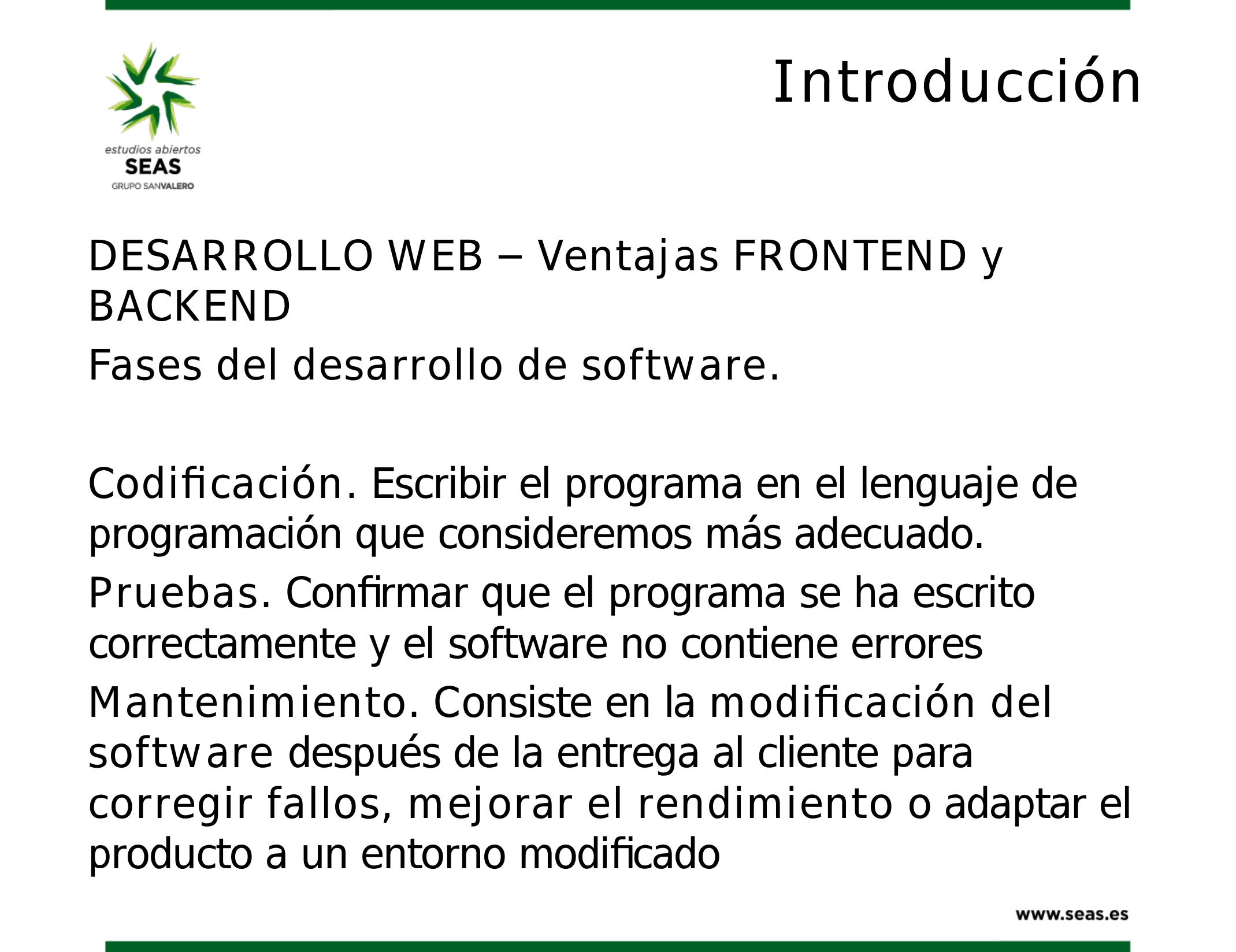

# Introducción
DESARROLLO WEB – Ventajas FRONTEND y BACKEND
Fases del desarrollo de software.

Codificación. Escribir el programa en el lenguaje de programación que consideremos más adecuado.
Pruebas. Confirmar que el programa se ha escrito correctamente y el software no contiene errores
Mantenimiento. Consiste en la modificación del software después de la entrega al cliente para corregir fallos, mejorar el rendimiento o adaptar el producto a un entorno modificado